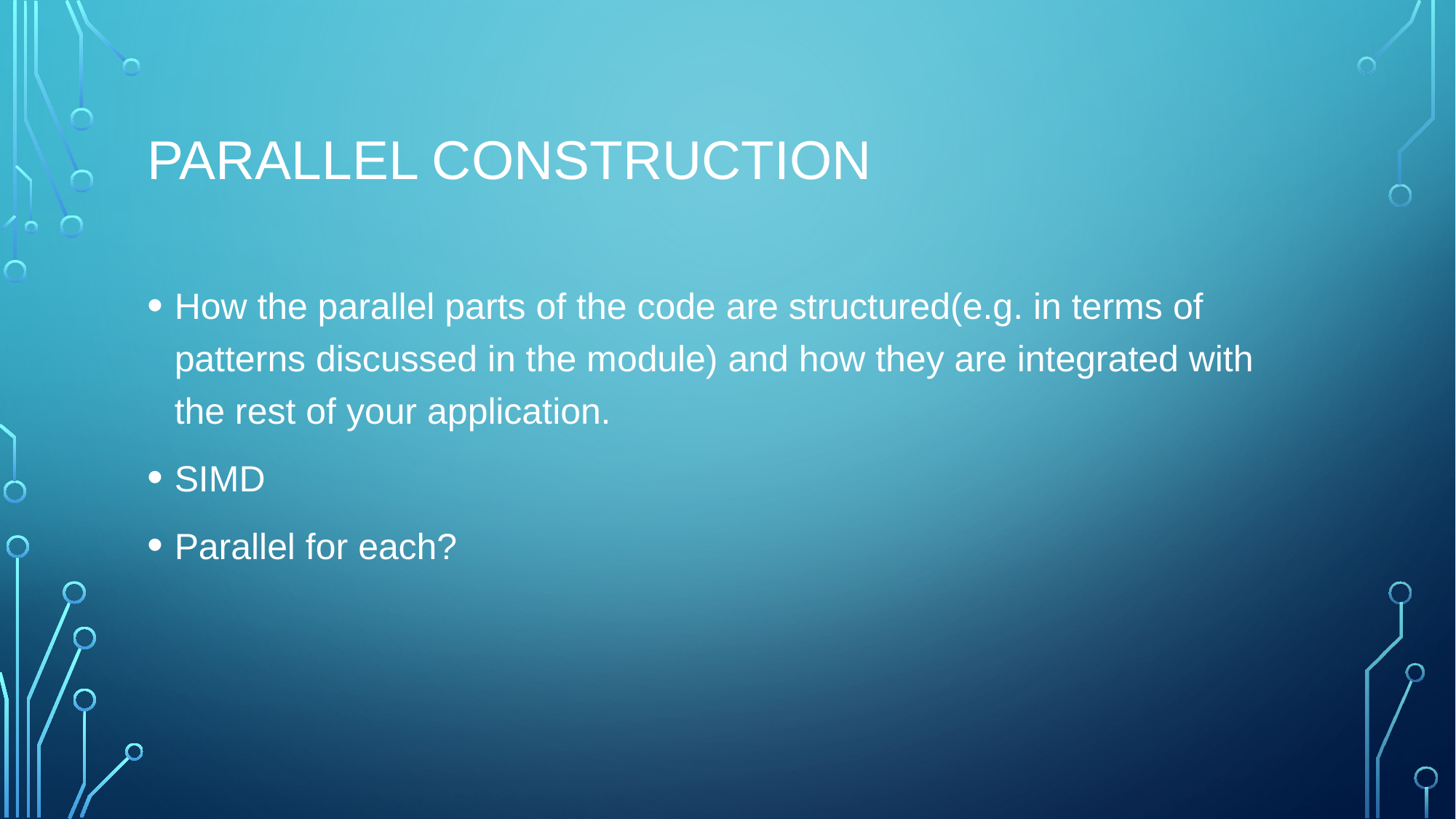

# Parallel construction
How the parallel parts of the code are structured(e.g. in terms of patterns discussed in the module) and how they are integrated with the rest of your application.
SIMD
Parallel for each?